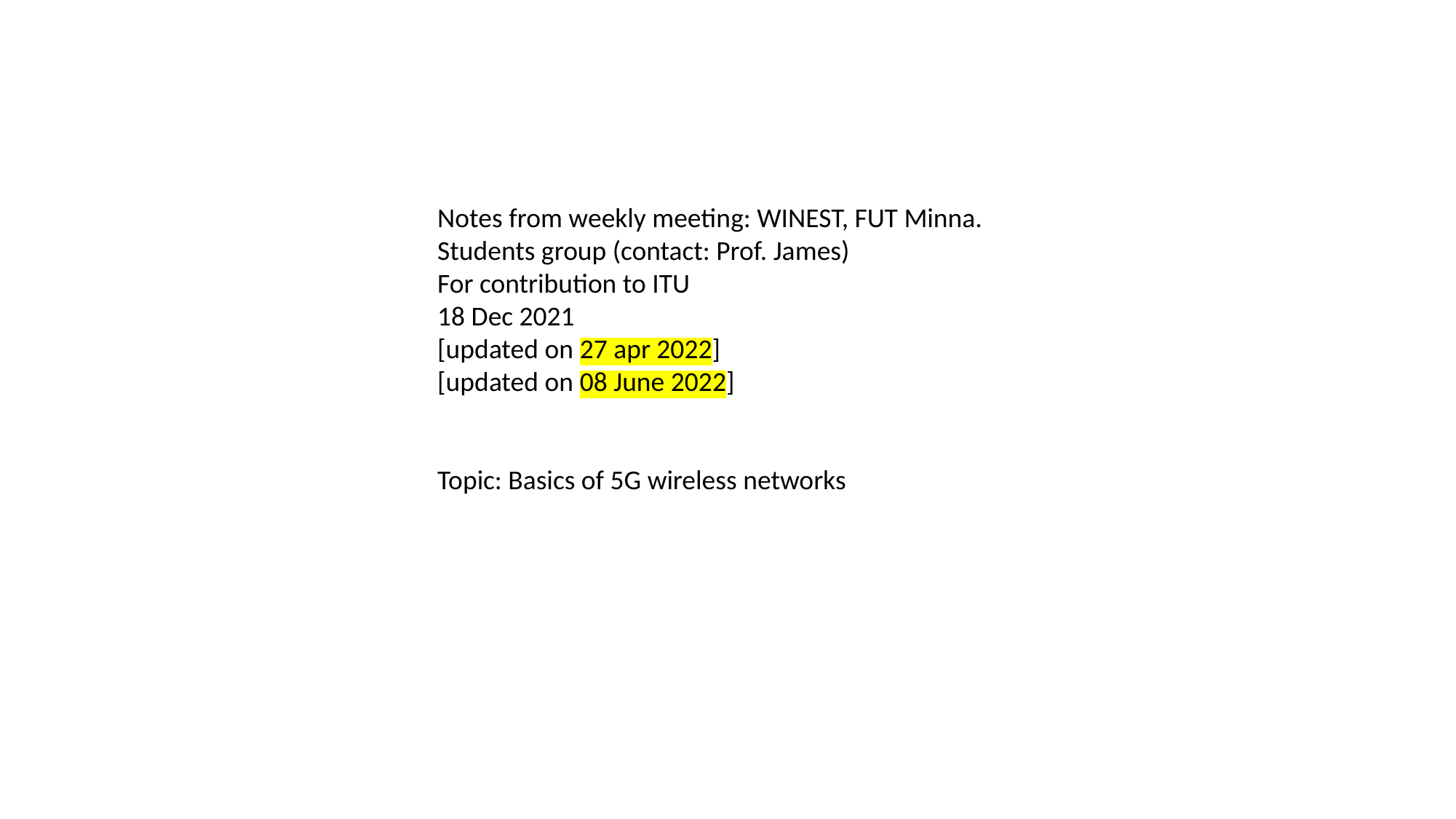

Notes from weekly meeting: WINEST, FUT Minna. Students group (contact: Prof. James)
For contribution to ITU
18 Dec 2021
[updated on 27 apr 2022]
[updated on 08 June 2022]

Topic: Basics of 5G wireless networks